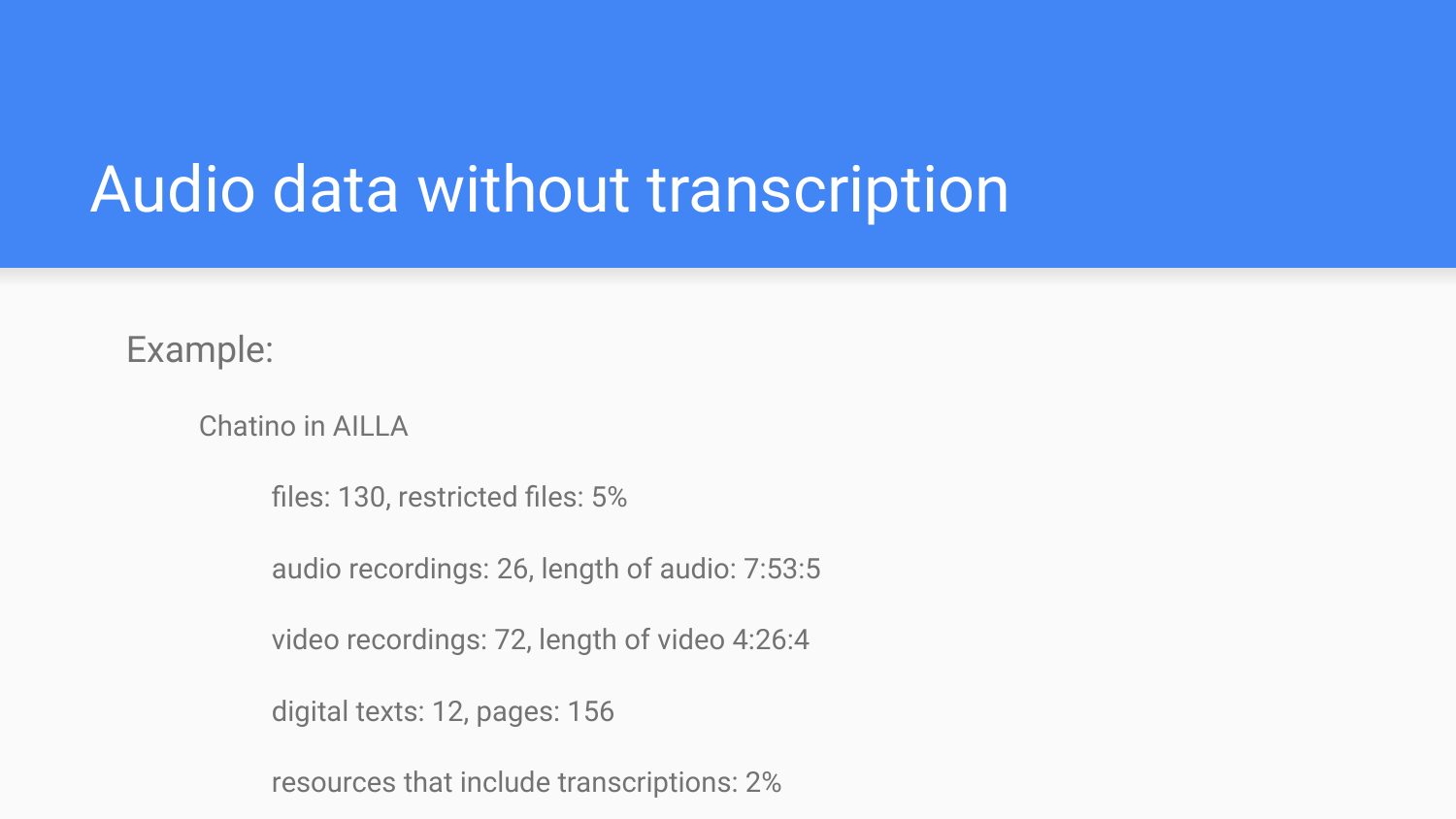

# Audio data without transcription
Example:
Chatino in AILLA
files: 130, restricted files: 5%
audio recordings: 26, length of audio: 7:53:5
video recordings: 72, length of video 4:26:4
digital texts: 12, pages: 156
resources that include transcriptions: 2%
Collection “Chatino Documentation of Hilaria Cruz” in AILLA